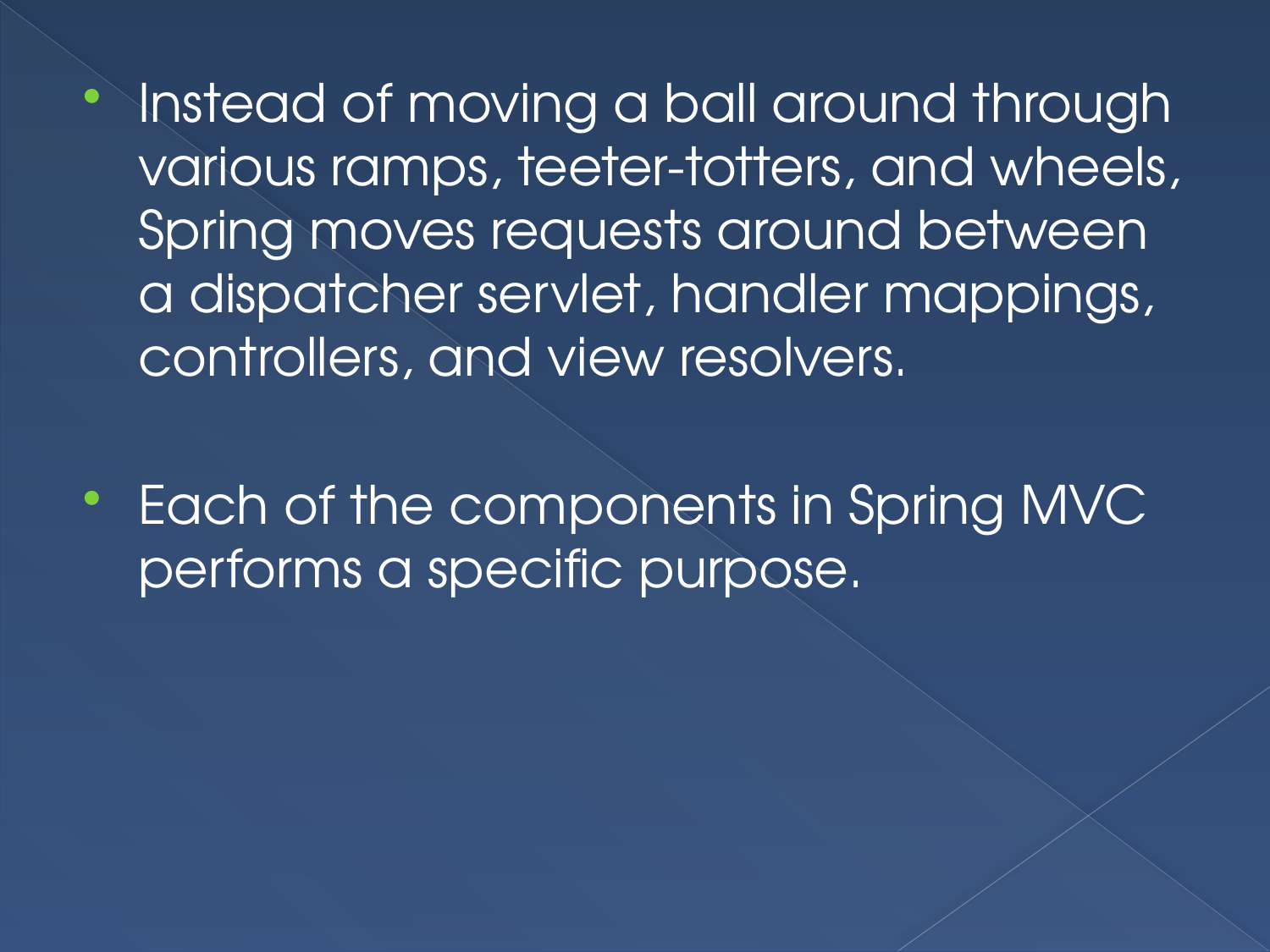

Instead of moving a ball around through various ramps, teeter-totters, and wheels, Spring moves requests around between a dispatcher servlet, handler mappings, controllers, and view resolvers.

Each of the components in Spring MVC performs a specific purpose.